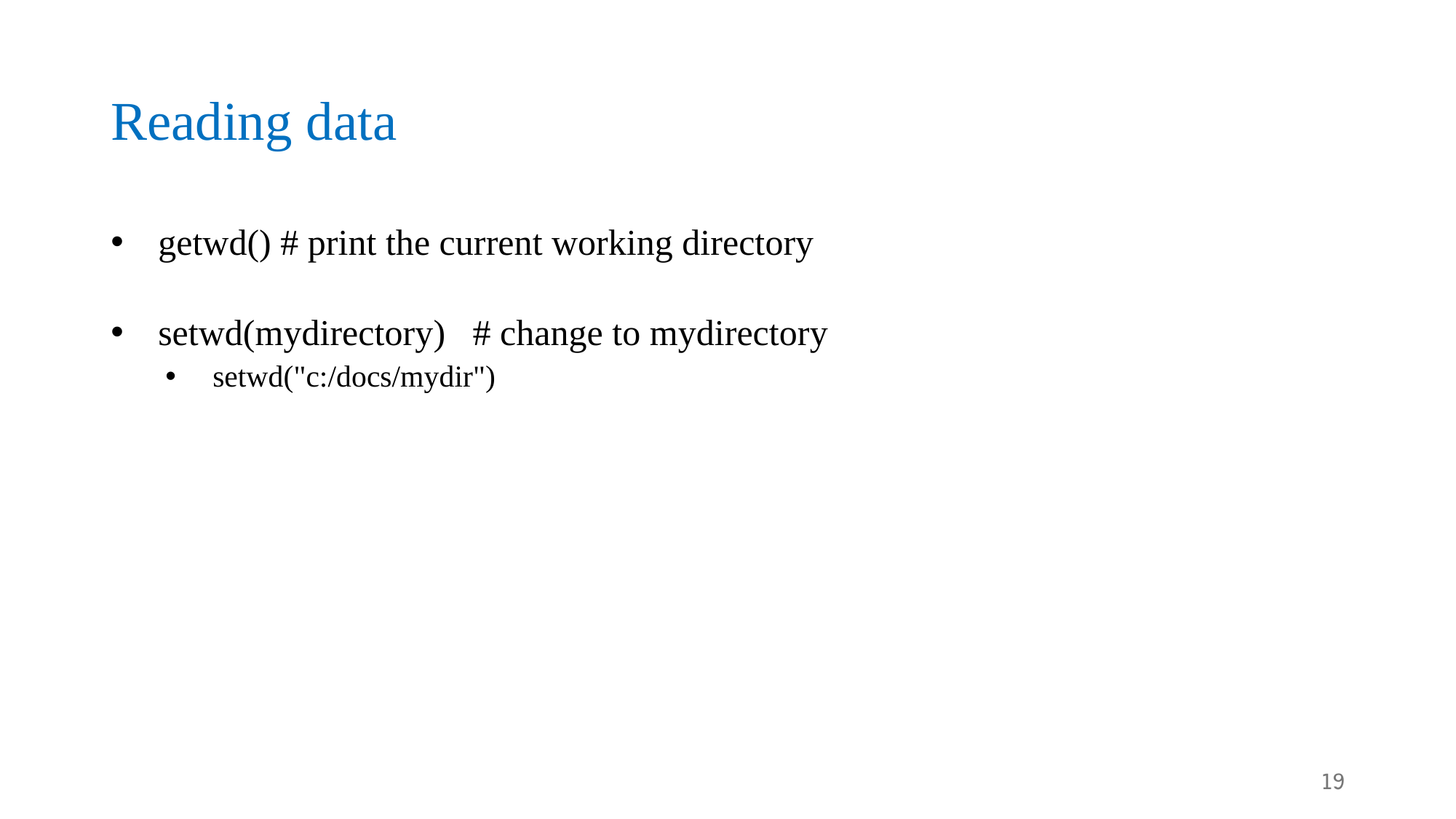

# Reading data
getwd() # print the current working directory
setwd(mydirectory)   # change to mydirectory
setwd("c:/docs/mydir")
19